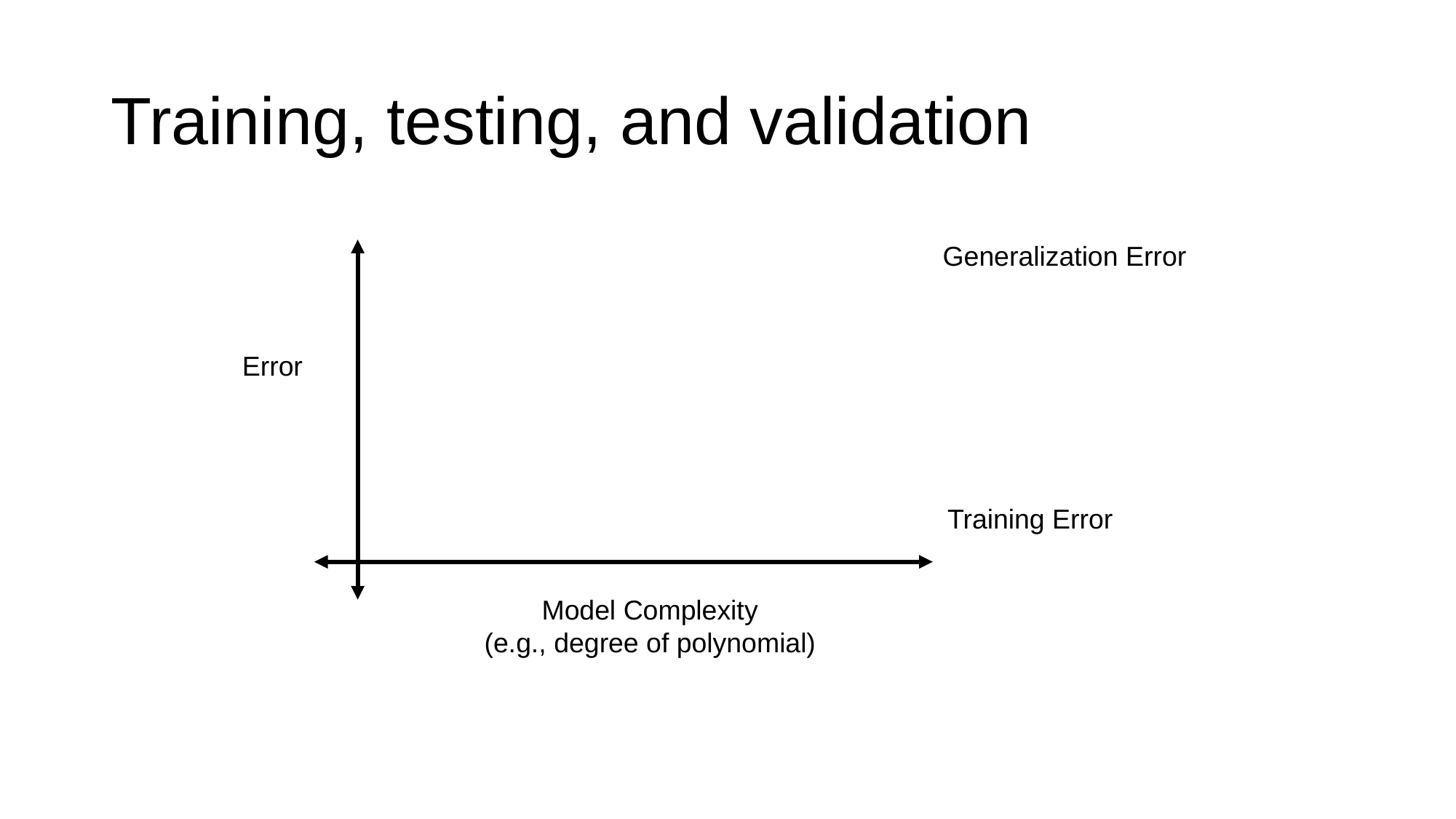

# Training, testing, and validation
Generalization Error
Error
Training Error
Model Complexity
(e.g., degree of polynomial)